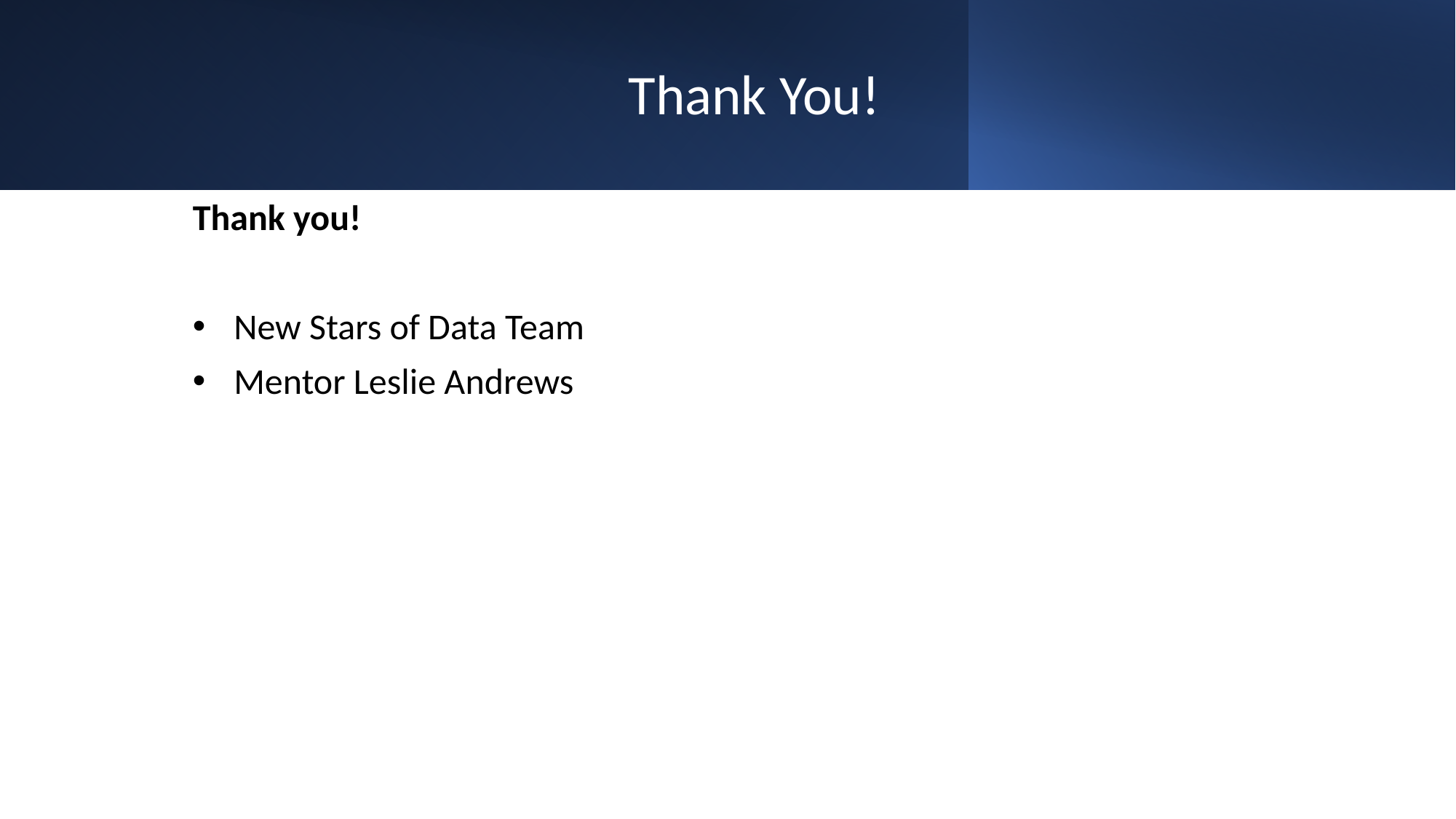

# Thank You!
Thank you!

New Stars of Data Team
Mentor Leslie Andrews